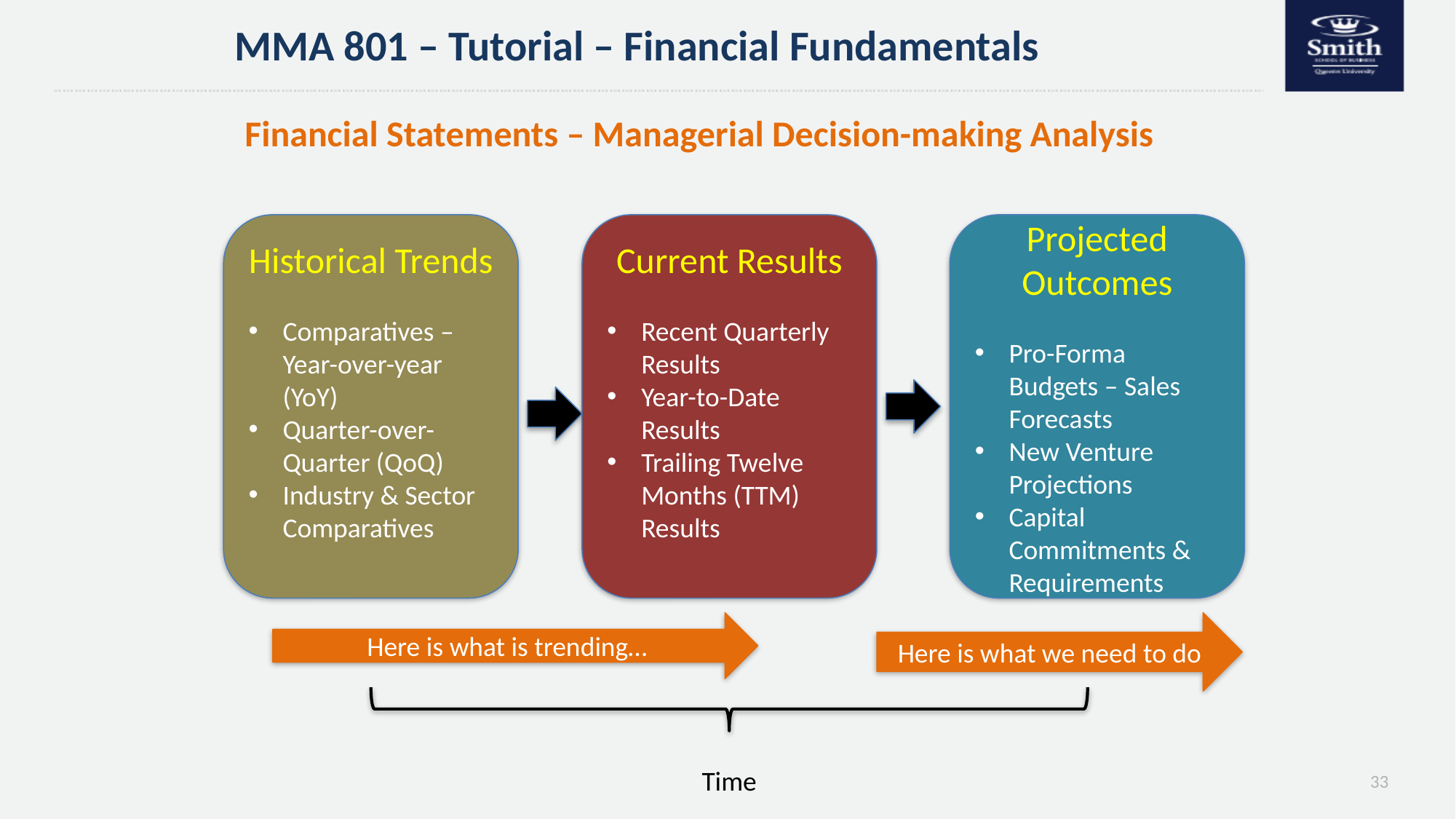

MMA 801 – Tutorial – Financial Fundamentals
Financial Statements – Managerial Decision-making Analysis
Historical Trends

Comparatives – Year-over-year (YoY)
Quarter-over-Quarter (QoQ)
Industry & Sector Comparatives

Current Results

Recent Quarterly Results
Year-to-Date Results
Trailing Twelve Months (TTM) Results

Projected Outcomes

Pro-Forma Budgets – Sales Forecasts
New Venture Projections
Capital Commitments & Requirements

Here is what is trending…
Here is what we need to do
Time
33